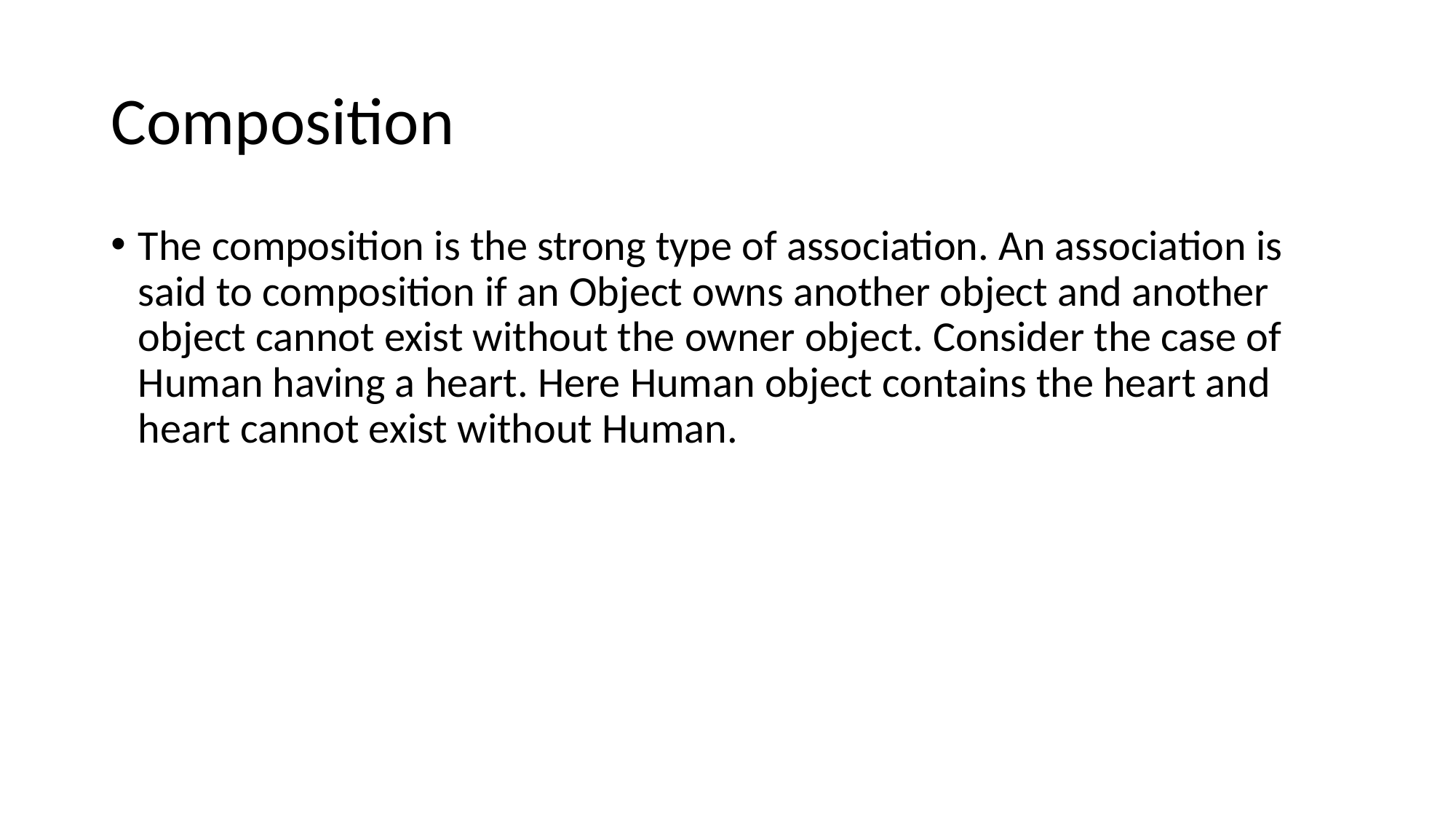

# Composition
The composition is the strong type of association. An association is said to composition if an Object owns another object and another object cannot exist without the owner object. Consider the case of Human having a heart. Here Human object contains the heart and heart cannot exist without Human.